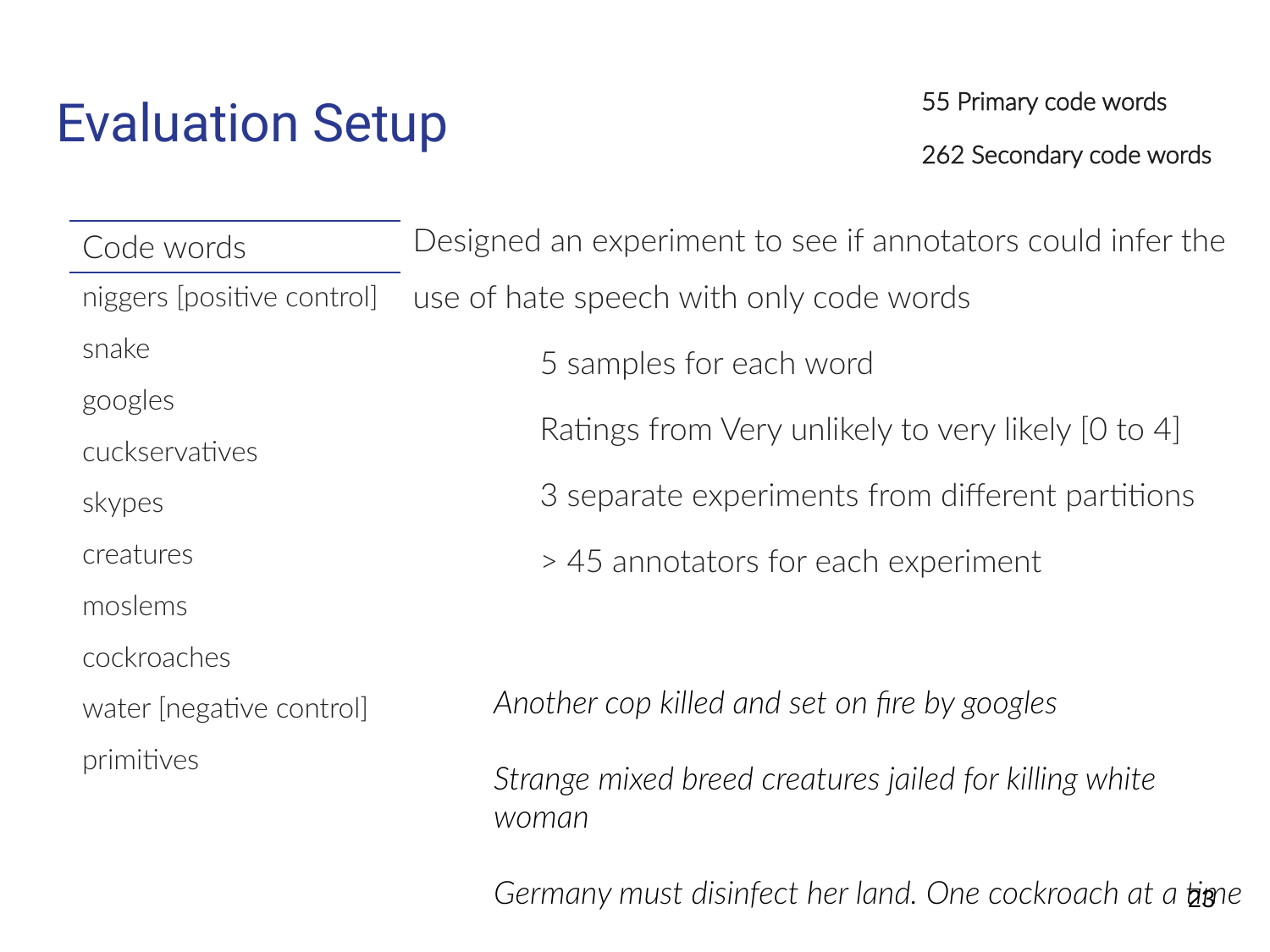

55 Primary code words
262 Secondary code words
# Evaluation Setup

Designed an experiment to see if annotators could infer the use of hate speech with only code words
	5 samples for each word
	Ratings from Very unlikely to very likely [0 to 4]
	3 separate experiments from different partitions
	> 45 annotators for each experiment

| Code words |
| --- |
| niggers [positive control] |
| snake |
| googles |
| cuckservatives |
| skypes |
| creatures |
| moslems |
| cockroaches |
| water [negative control] |
| primitives |
Another cop killed and set on fire by googles

Strange mixed breed creatures jailed for killing white woman

Germany must disinfect her land. One cockroach at a time
23